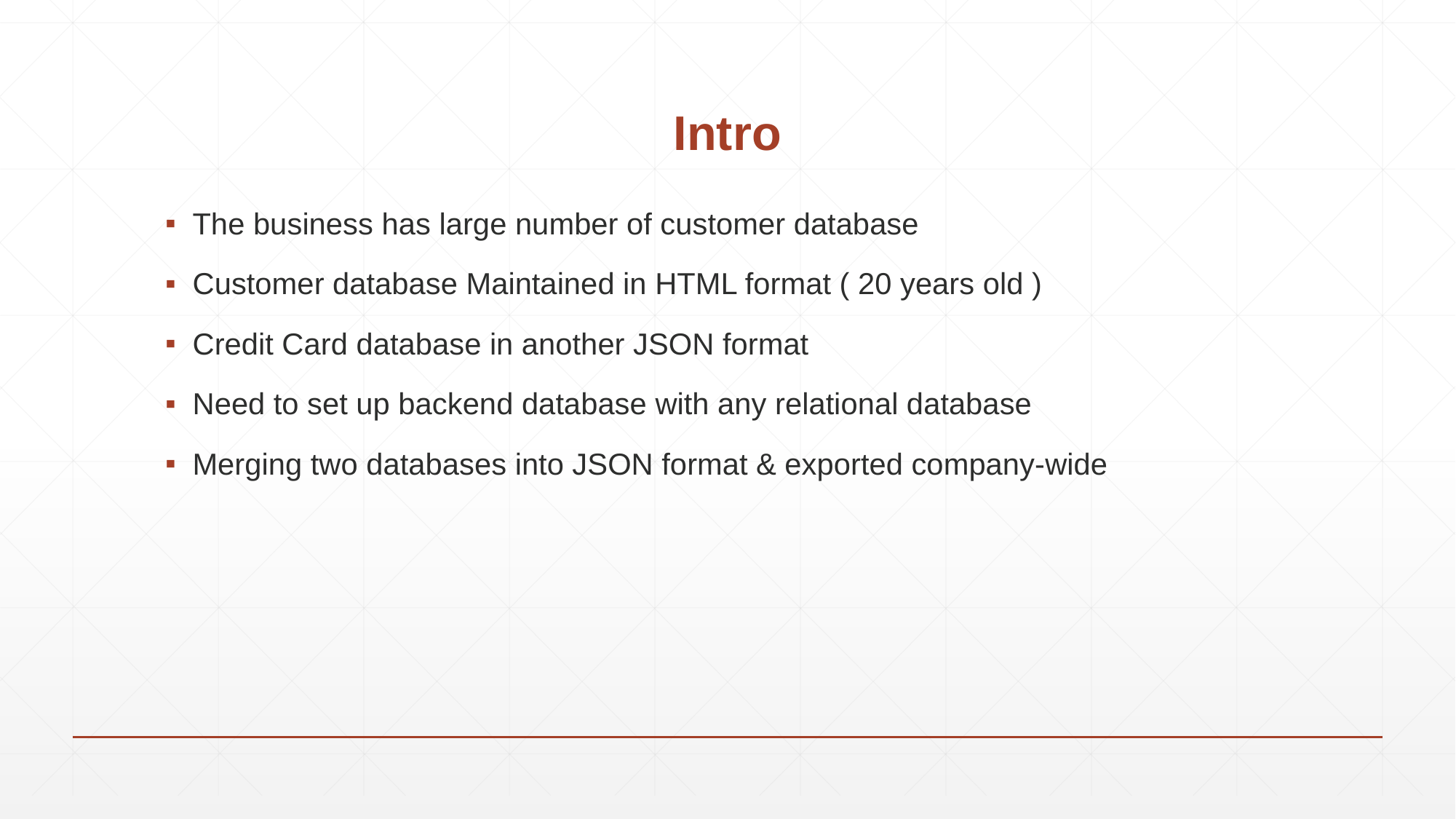

# Intro
The business has large number of customer database
Customer database Maintained in HTML format ( 20 years old )
Credit Card database in another JSON format
Need to set up backend database with any relational database
Merging two databases into JSON format & exported company-wide